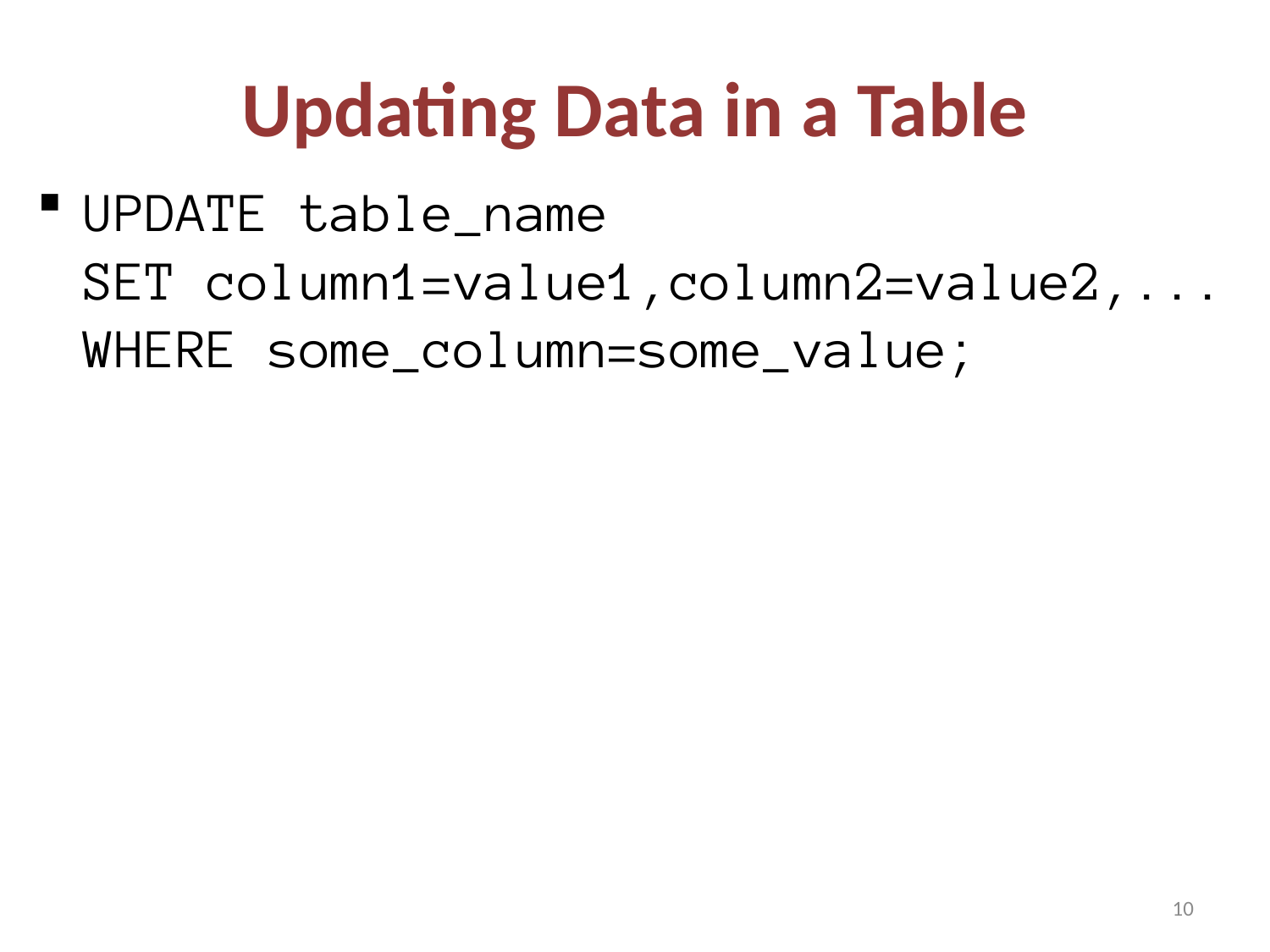

# Updating Data in a Table
UPDATE table_name
SET column1=value1,column2=value2,...
WHERE some_column=some_value;
10